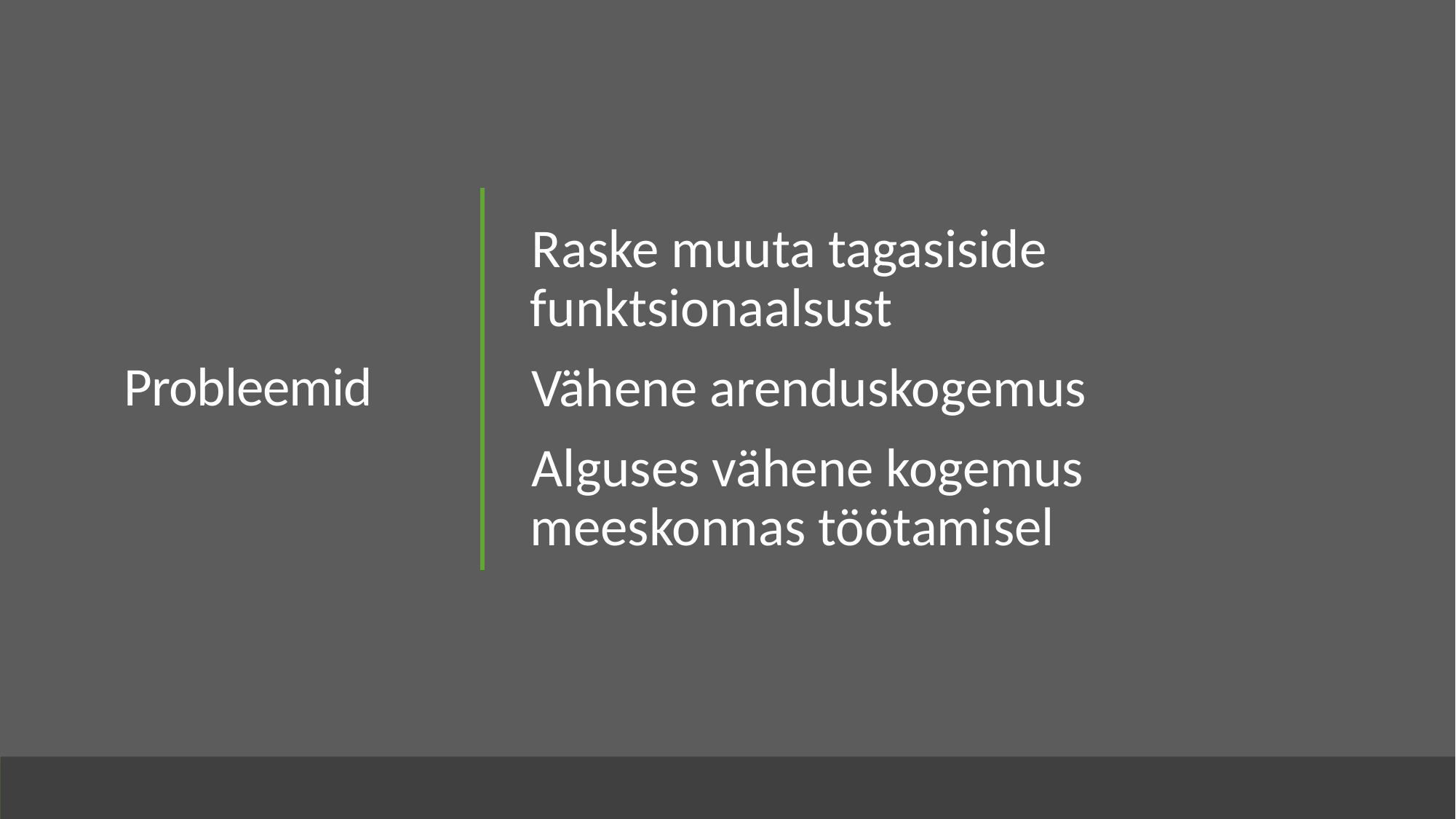

# Probleemid
Raske muuta tagasiside funktsionaalsust
Vähene arenduskogemus
Alguses vähene kogemus meeskonnas töötamisel